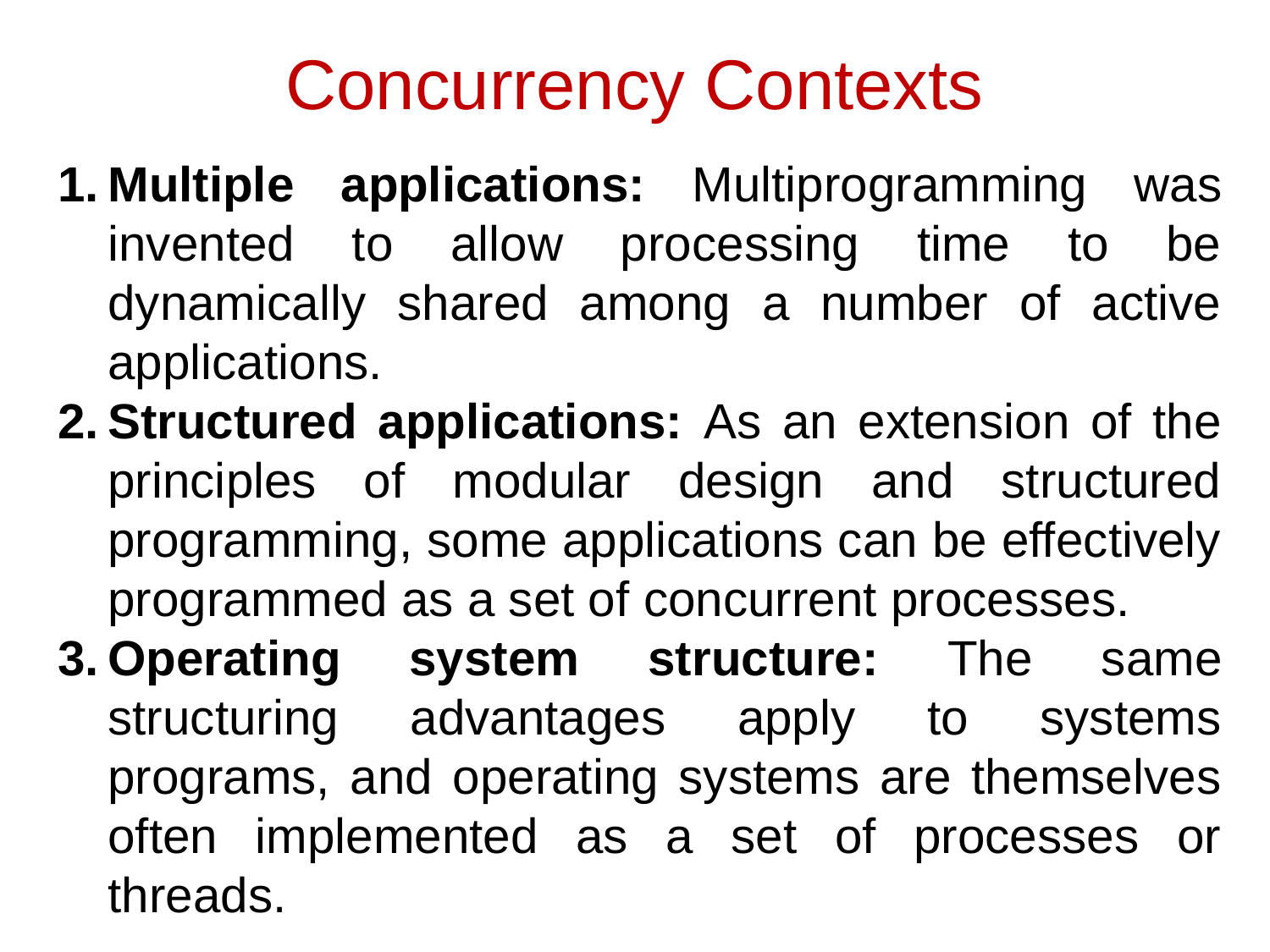

# Concurrency Contexts
Multiple applications: Multiprogramming was invented to allow processing time to be dynamically shared among a number of active applications.
Structured applications: As an extension of the principles of modular design and structured programming, some applications can be effectively programmed as a set of concurrent processes.
Operating system structure: The same structuring advantages apply to systems programs, and operating systems are themselves often implemented as a set of processes or threads.